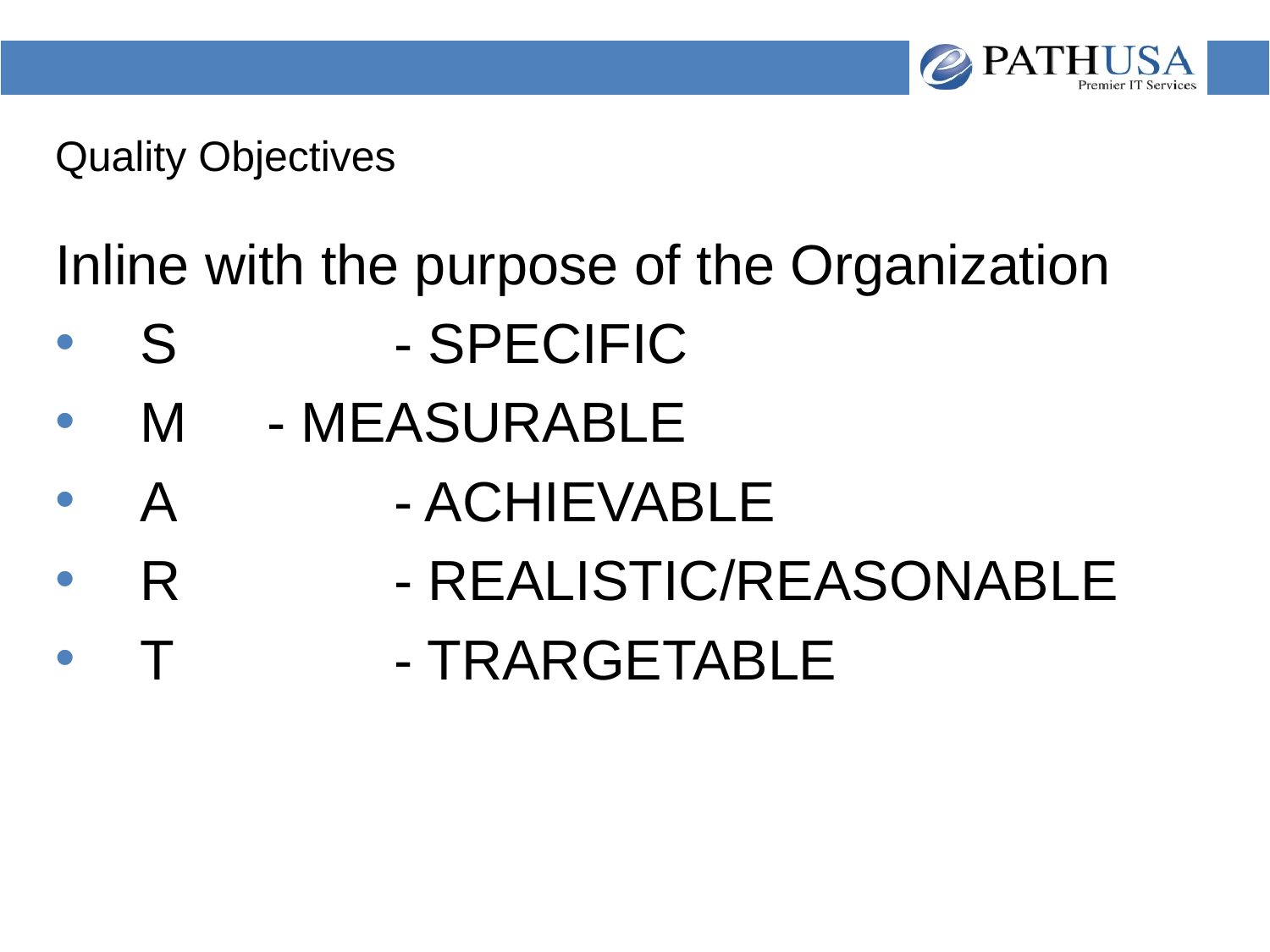

# Quality Objectives
Inline with the purpose of the Organization
S		- SPECIFIC
M	- MEASURABLE
A		- ACHIEVABLE
R		- REALISTIC/REASONABLE
T		- TRARGETABLE